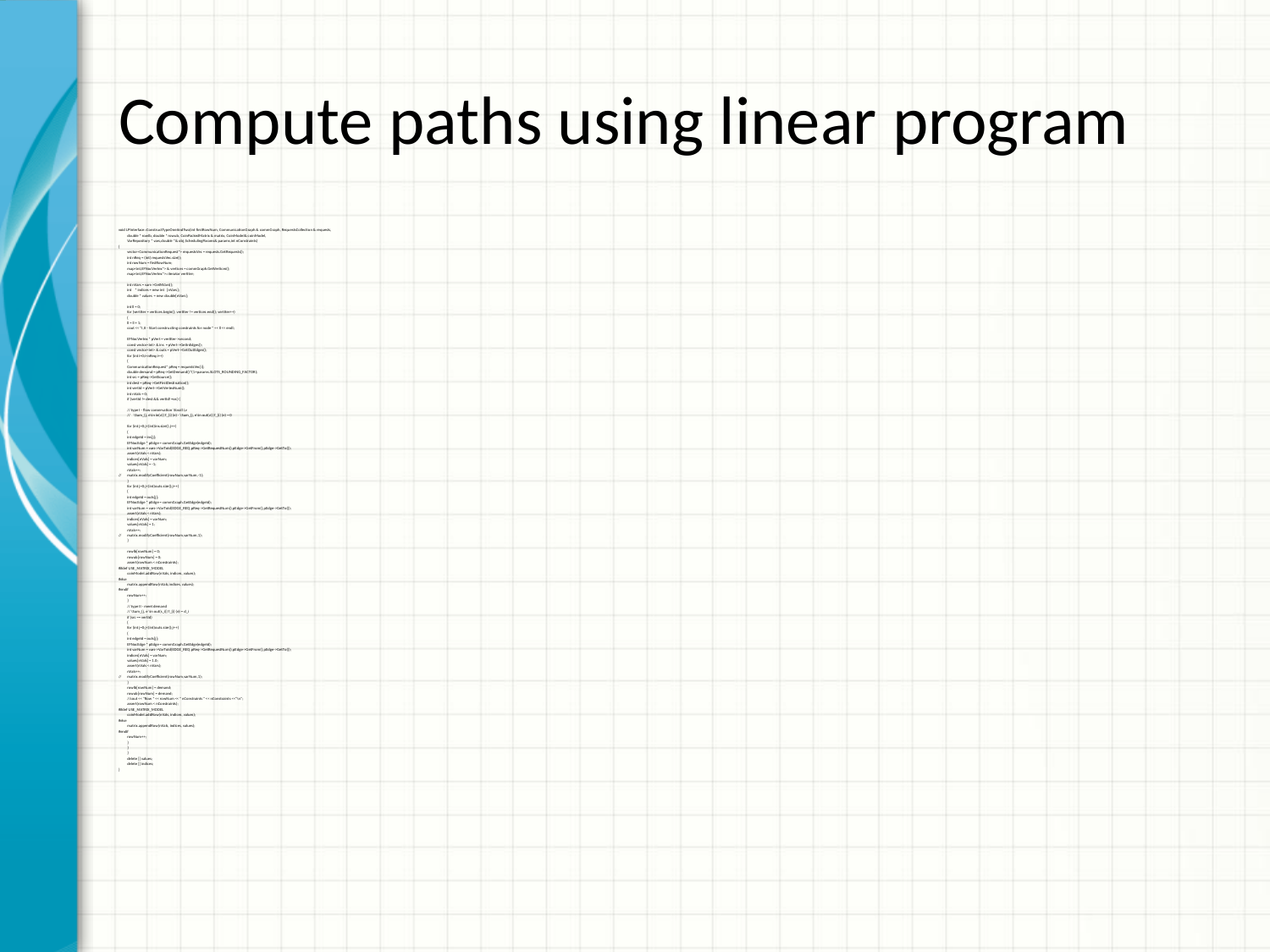

# Compute paths using linear program
void LPInterface::ConstructTypeOneAndTwo(int firstRowNum, CommunicationGraph & commGraph, RequestsCollection & requests,
					double * rowlb, double * rowub, CoinPackedMatrix & matrix, CoinModel& coinModel,
										VarRepository * vars,double *& obj,SchedulingParams& params,int nConstraints)
{
	vector<CommunicationRequest*> requestsVec = requests.GetRequests();
	int nReq = (int) requestsVec.size();
	int rowNum = firstRowNum;
	map<int,EFNocVertex*> & vertices = commGraph.GetVertices();
	map<int,EFNocVertex*>::iterator vertIter;

	int nVars = vars->GetNVars();
	int    * indices = new int   [nVars];
	double * values  = new double[nVars];

	int ll = 0;
	for (vertIter = vertices.begin(); vertIter != vertices.end(); vertIter++)
	{
		ll = ll + 1;
		cout << "I,II - Start constructing constraints for node " << ll << endl;

		EFNocVertex * pVert = vertIter->second;
		const vector<int> & ins  = pVert->GetInEdges();
		const vector<int> & outs = pVert->GetOutEdges();
		for (int i=0;i<nReq;i++)
		{
			CommunicationRequest* pReq = requestsVec[i];
			double demand = pReq->GetDemand()*(1+params.SLOTS_ROUNDING_FACTOR);
			int src = pReq->GetSource();
			int dest = pReq->GetFirstDestination();
			int vertId = pVert->GetVertexNum();
			int nVals = 0;
			if (vertId != dest && vertId!=src) {

		// type I - flow conservation \forall i,v
		//    \Sum_{j, e\in in(v)} f_{i} (e) - \Sum_{j, e\in out(v)} f_{i} (e) = 0

			for (int j=0;j<(int)ins.size();j++)
			{
				int edgeId = ins[j];
				EFNocEdge * pEdge = commGraph.GetEdge(edgeId);
				int varNum = vars->VarToId(EDGE_REQ,pReq->GetRequestNum(),pEdge->GetFrom(),pEdge->GetTo());
				assert(nVals < nVars);
				indices[nVals] = varNum;
				values[nVals] = -1;
				nVals++;
//				matrix.modifyCoefficient(rowNum,varNum,-1);
			}
			for (int j=0;j<(int)outs.size();j++)
			{
				int edgeId = outs[j];
				EFNocEdge * pEdge = commGraph.GetEdge(edgeId);
				int varNum = vars->VarToId(EDGE_REQ,pReq->GetRequestNum(),pEdge->GetFrom(),pEdge->GetTo());
				assert(nVals < nVars);
				indices[nVals] = varNum;
				values[nVals] = 1;
				nVals++;
//				matrix.modifyCoefficient(rowNum,varNum,1);
			}

			rowlb[rowNum] = 0;
			rowub[rowNum] = 0;
			assert(rowNum < nConstraints);
#ifdef USE_MATRIX_MODEL
			coinModel.addRow(nVals, indices, values);
#else
			matrix.appendRow(nVals,indices, values);
#endif
			rowNum++;
		}
		// type II - meet demand
		// \Sum_{j, e \in out(s_i)} f_{i} (e) = d_i
			if (src == vertId)
			{
				for (int j=0;j<(int)outs.size();j++)
				{
					int edgeId = outs[j];
					EFNocEdge * pEdge = commGraph.GetEdge(edgeId);
					int varNum = vars->VarToId(EDGE_REQ,pReq->GetRequestNum(),pEdge->GetFrom(),pEdge->GetTo());
					indices[nVals] = varNum;
					values[nVals] = 1.0;
					assert(nVals < nVars);
					nVals++;
//					matrix.modifyCoefficient(rowNum,varNum,1);
				}
				rowlb[rowNum] = demand;
				rowub[rowNum] = demand;
				//cout << "Row " << rowNum << " nConstraints " << nConstraints <<"\n";
				assert(rowNum < nConstraints);
#ifdef USE_MATRIX_MODEL
				coinModel.addRow(nVals, indices, values);
#else
				matrix.appendRow(nVals, indices, values);
#endif
				rowNum++;
			}
		}
	}
	delete [] values;
	delete [] indices;
}